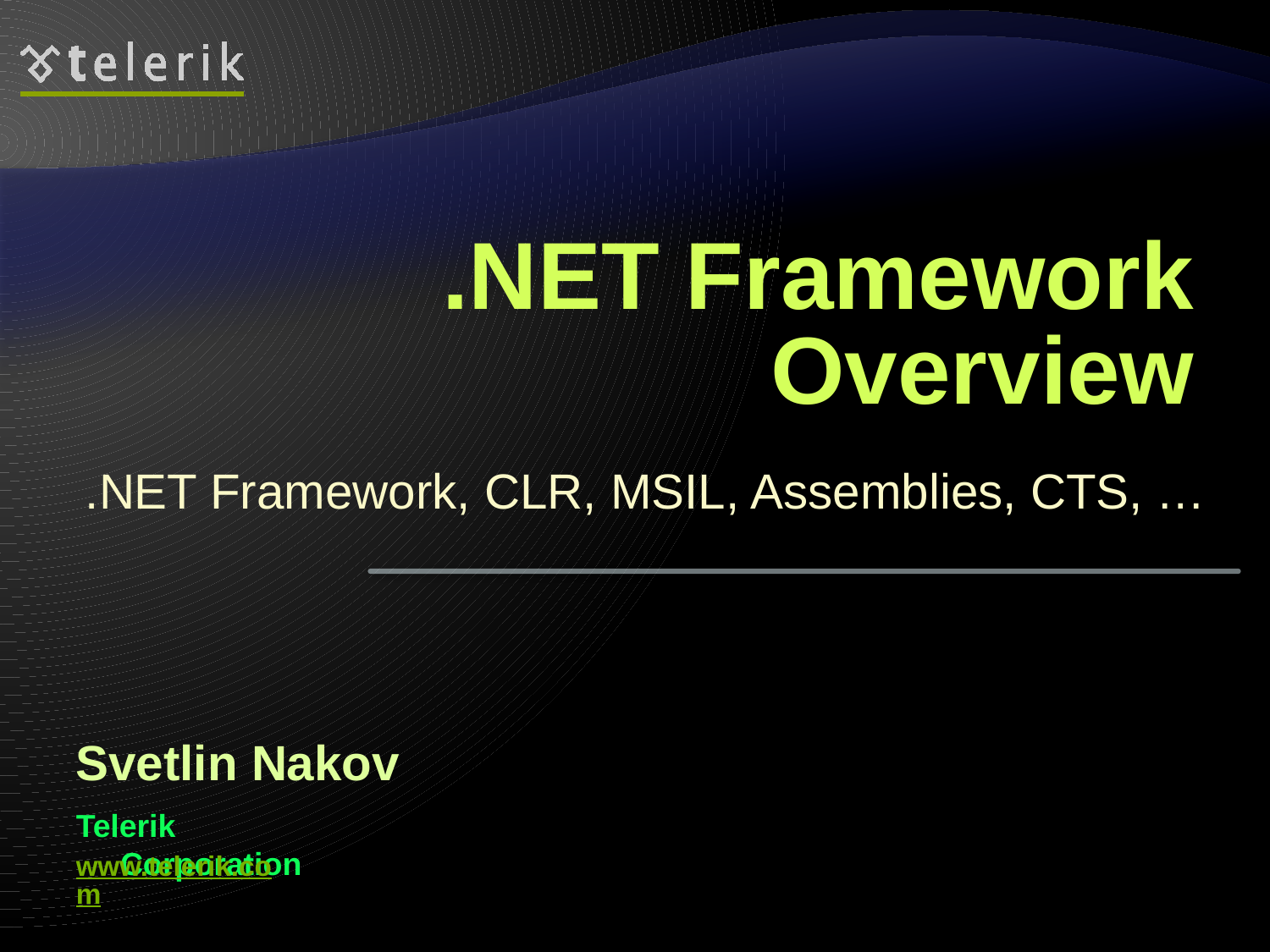

# .NET Framework Overview
.NET Framework, CLR, MSIL, Assemblies, CTS, …
Svetlin Nakov

Telerik Corporation

www.telerik.com